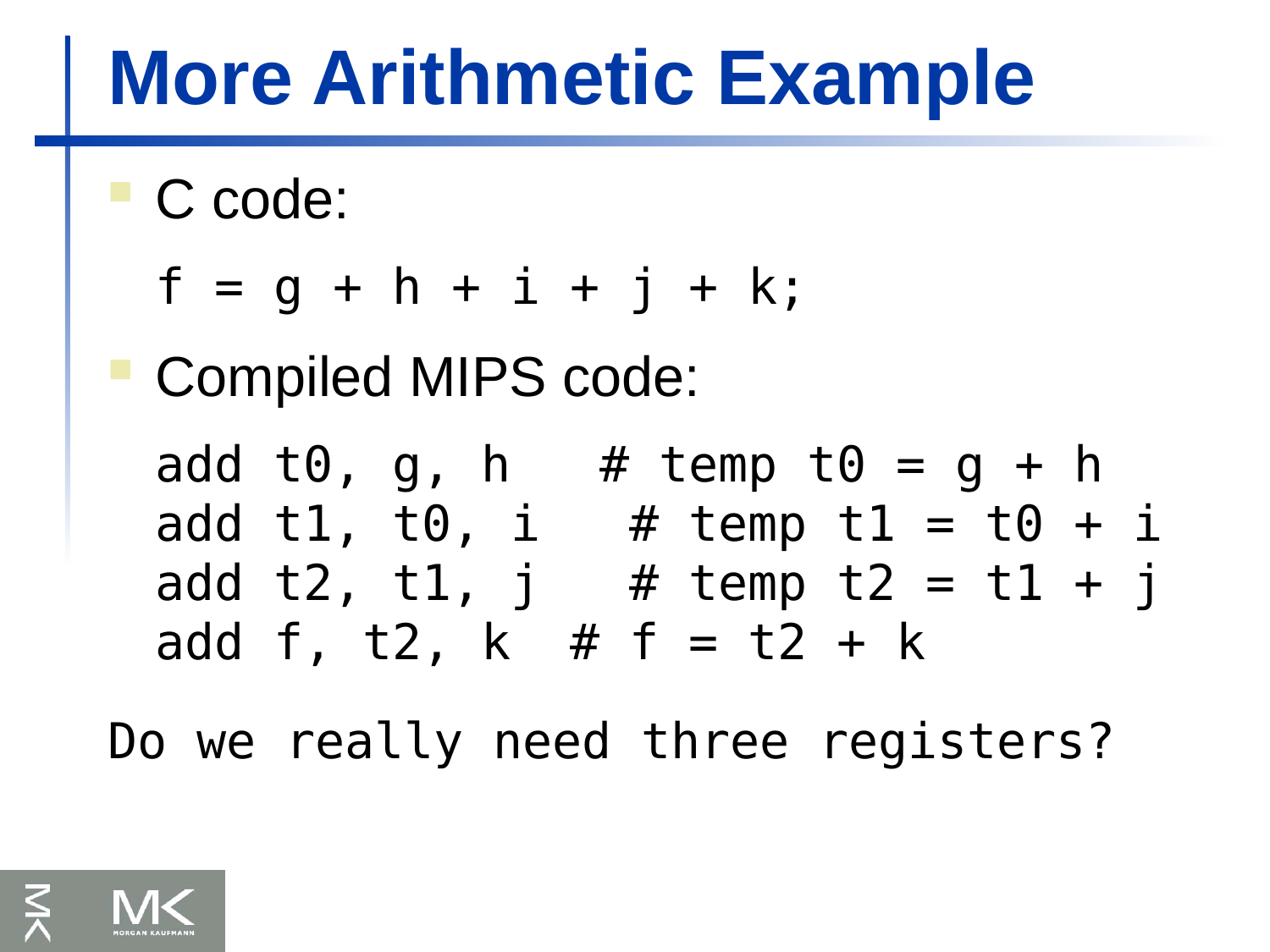

# More Arithmetic Example
C code:
	f = g + h + i + j + k;
Compiled MIPS code:
	add t0, g, h   # temp t0 = g + h
add t1, t0, i   # temp t1 = t0 + i
add t2, t1, j   # temp t2 = t1 + j
add f, t2, k  # f = t2 + k
Do we really need three registers?